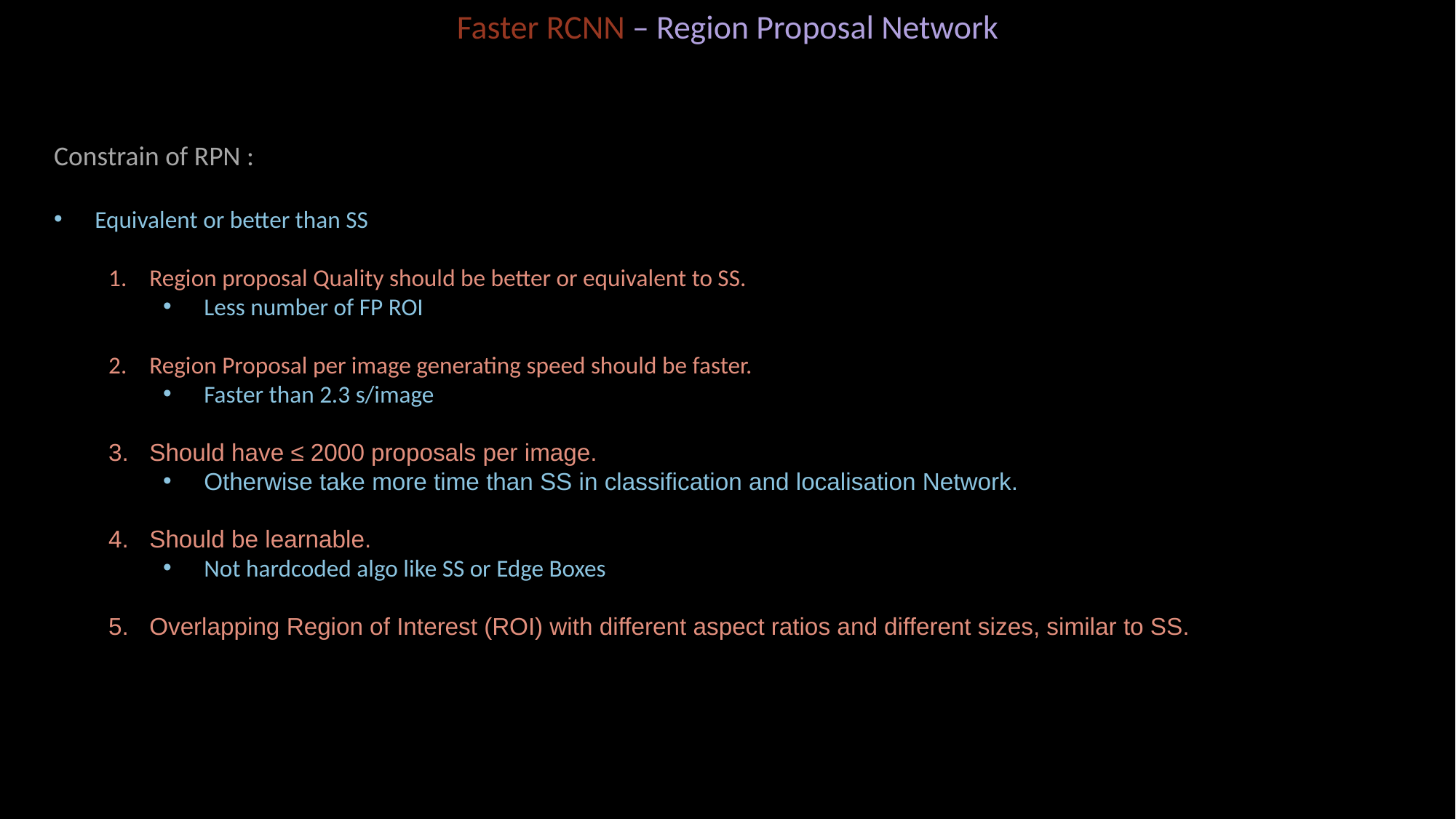

Faster RCNN – Region Proposal Network
Constrain of RPN :

Equivalent or better than SS

Region proposal Quality should be better or equivalent to SS.
Less number of FP ROI

Region Proposal per image generating speed should be faster.
Faster than 2.3 s/image

Should have ≤ 2000 proposals per image.
Otherwise take more time than SS in classification and localisation Network.

Should be learnable.
Not hardcoded algo like SS or Edge Boxes

Overlapping Region of Interest (ROI) with different aspect ratios and different sizes, similar to SS.